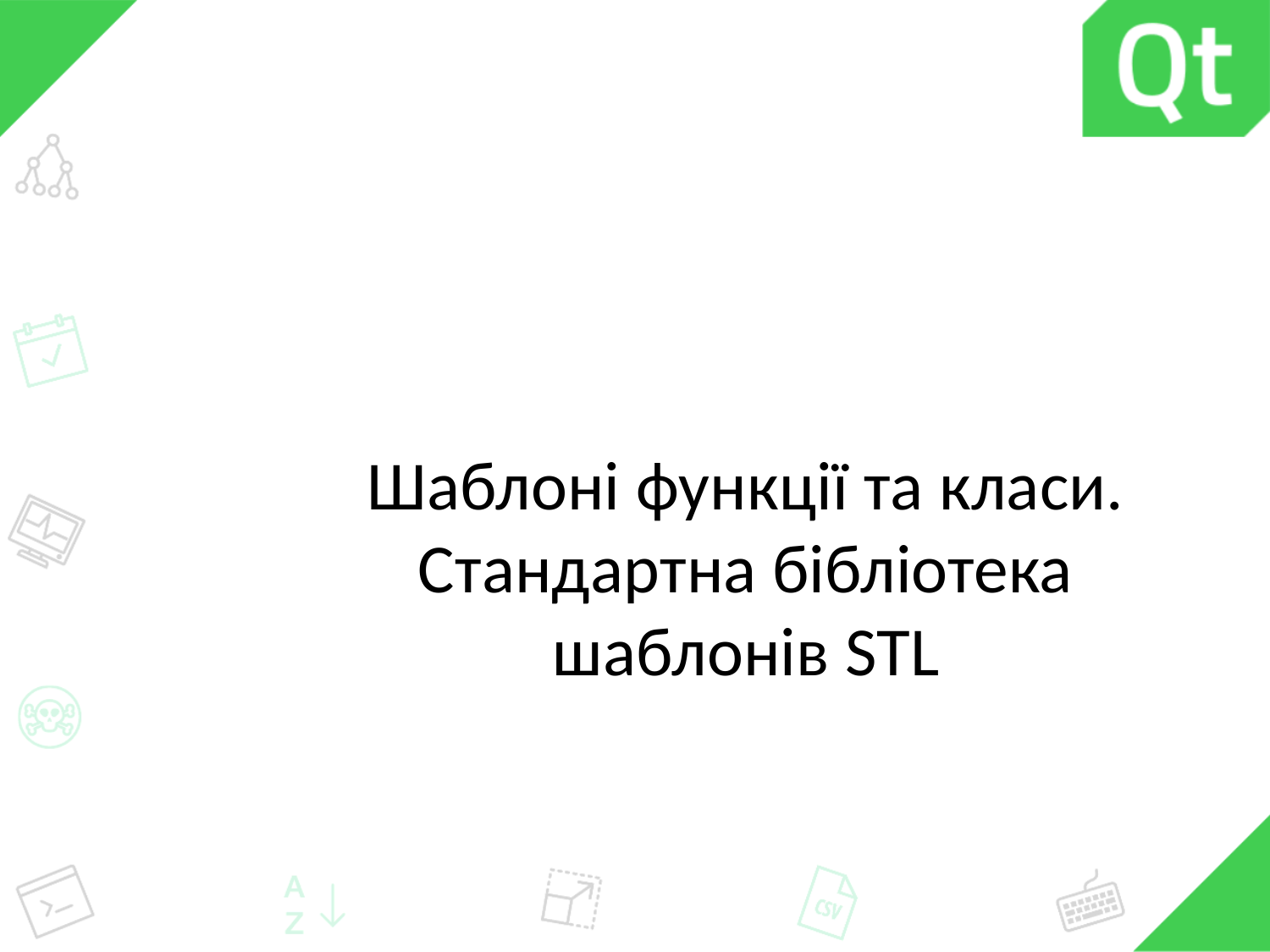

# Шаблоні функції та класи. Стандартна бібліотека шаблонів STL